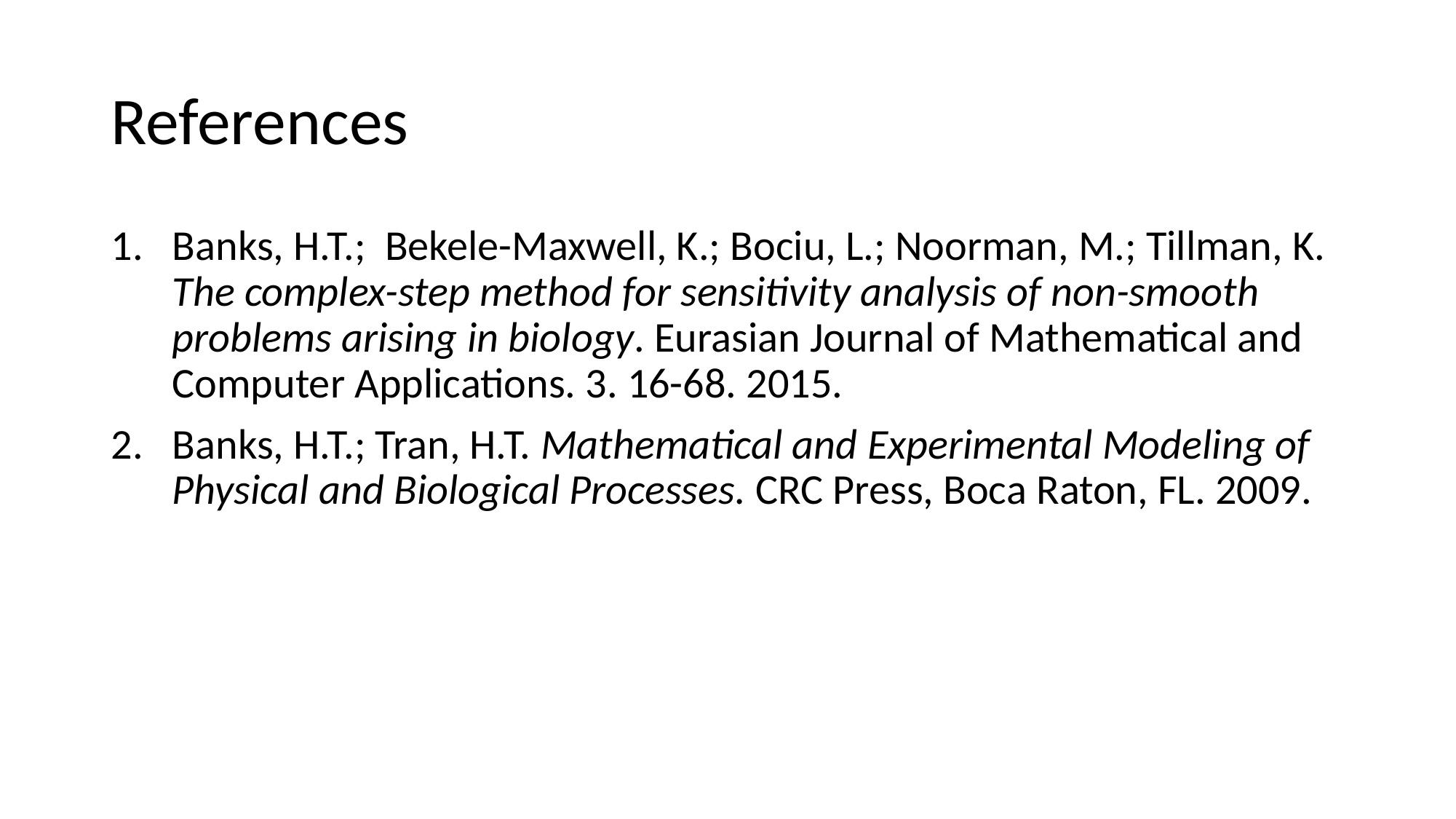

# References
Banks, H.T.;  Bekele-Maxwell, K.; Bociu, L.; Noorman, M.; Tillman, K. The complex-step method for sensitivity analysis of non-smooth problems arising in biology. Eurasian Journal of Mathematical and Computer Applications. 3. 16-68. 2015.
Banks, H.T.; Tran, H.T. Mathematical and Experimental Modeling of Physical and Biological Processes. CRC Press, Boca Raton, FL. 2009.